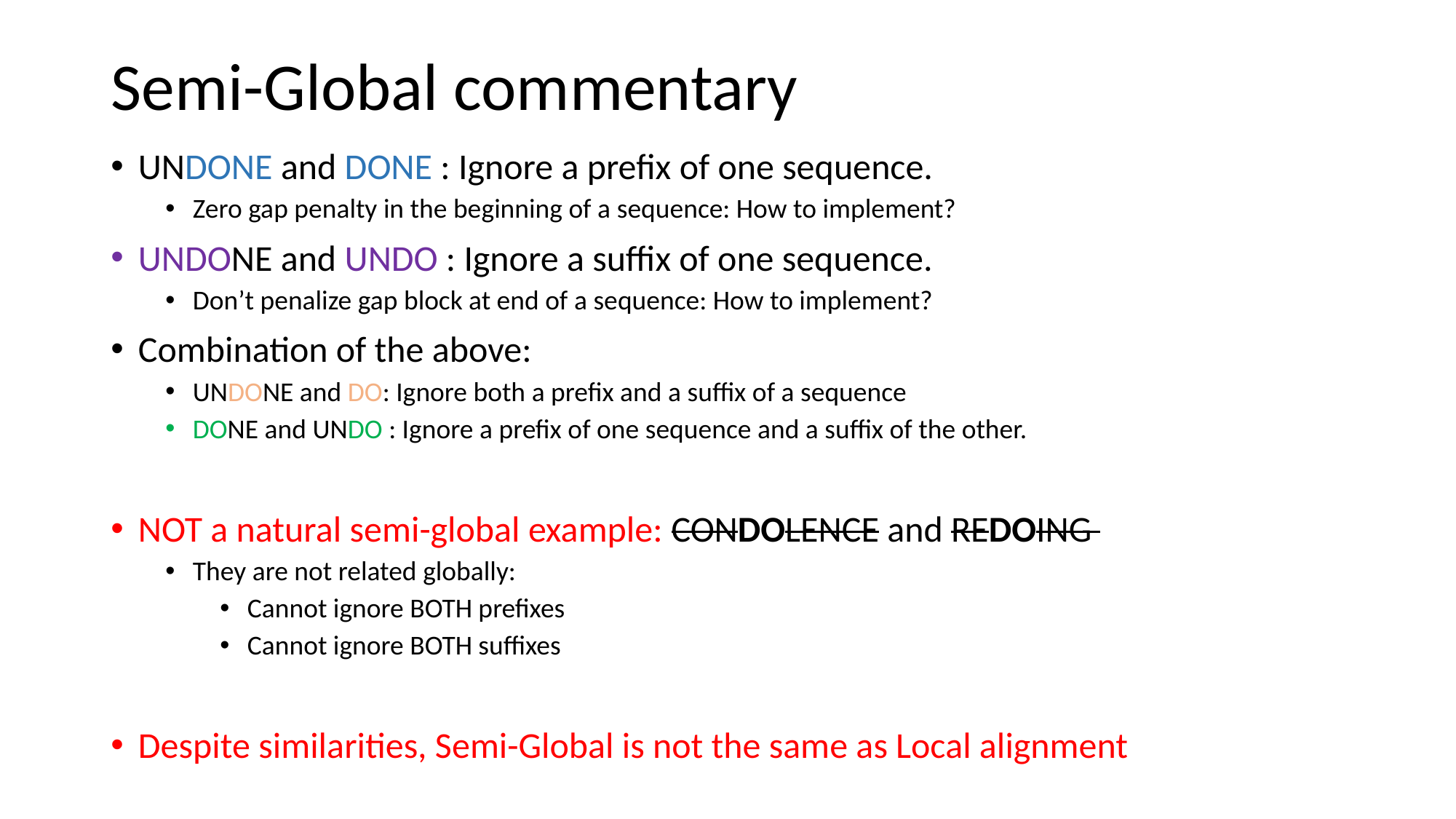

# Semi-Global commentary
UNDONE and DONE : Ignore a prefix of one sequence.
Zero gap penalty in the beginning of a sequence: How to implement?
UNDONE and UNDO : Ignore a suffix of one sequence.
Don’t penalize gap block at end of a sequence: How to implement?
Combination of the above:
UNDONE and DO: Ignore both a prefix and a suffix of a sequence
DONE and UNDO : Ignore a prefix of one sequence and a suffix of the other.

NOT a natural semi-global example: CONDOLENCE and REDOING
They are not related globally:
Cannot ignore BOTH prefixes
Cannot ignore BOTH suffixes

Despite similarities, Semi-Global is not the same as Local alignment